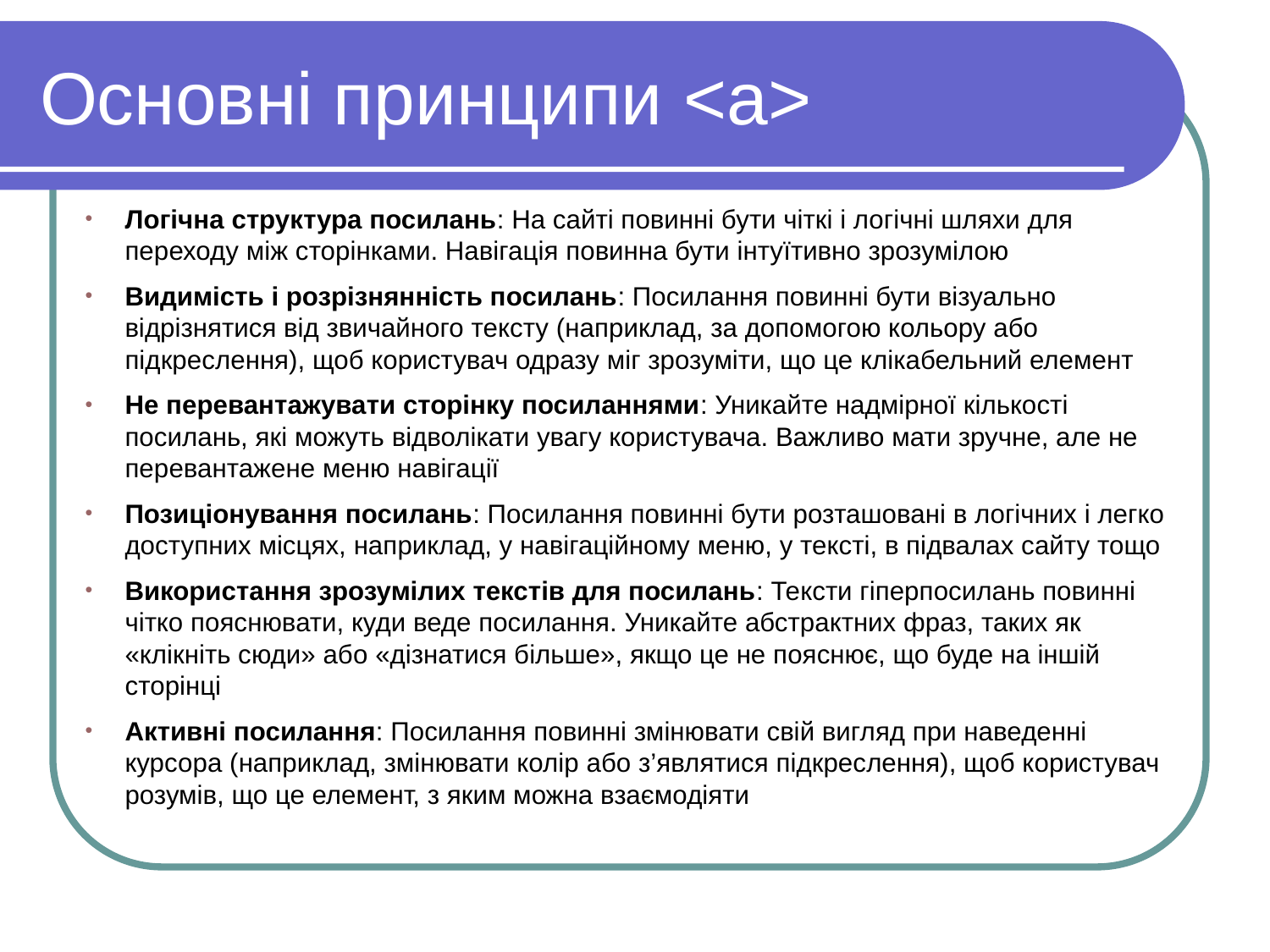

Основні принципи <a>
Логічна структура посилань: На сайті повинні бути чіткі і логічні шляхи для переходу між сторінками. Навігація повинна бути інтуїтивно зрозумілою
Видимість і розрізнянність посилань: Посилання повинні бути візуально відрізнятися від звичайного тексту (наприклад, за допомогою кольору або підкреслення), щоб користувач одразу міг зрозуміти, що це клікабельний елемент
Не перевантажувати сторінку посиланнями: Уникайте надмірної кількості посилань, які можуть відволікати увагу користувача. Важливо мати зручне, але не перевантажене меню навігації
Позиціонування посилань: Посилання повинні бути розташовані в логічних і легко доступних місцях, наприклад, у навігаційному меню, у тексті, в підвалах сайту тощо
Використання зрозумілих текстів для посилань: Тексти гіперпосилань повинні чітко пояснювати, куди веде посилання. Уникайте абстрактних фраз, таких як «клікніть сюди» або «дізнатися більше», якщо це не пояснює, що буде на іншій сторінці
Активні посилання: Посилання повинні змінювати свій вигляд при наведенні курсора (наприклад, змінювати колір або з’являтися підкреслення), щоб користувач розумів, що це елемент, з яким можна взаємодіяти